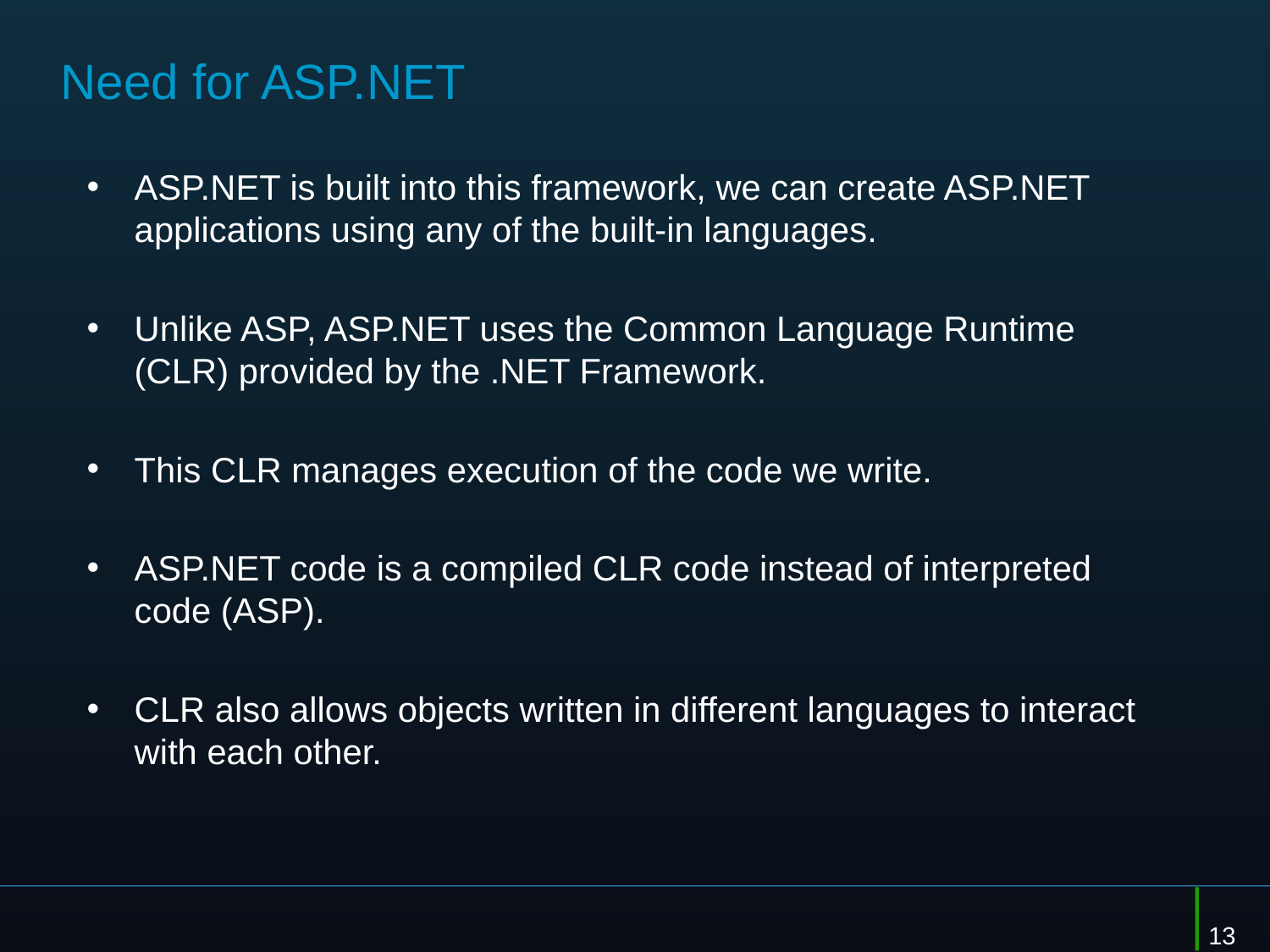

# Need for ASP.NET
ASP.NET is built into this framework, we can create ASP.NET applications using any of the built-in languages.

Unlike ASP, ASP.NET uses the Common Language Runtime (CLR) provided by the .NET Framework.

This CLR manages execution of the code we write.

ASP.NET code is a compiled CLR code instead of interpreted code (ASP).

CLR also allows objects written in different languages to interact with each other.
13